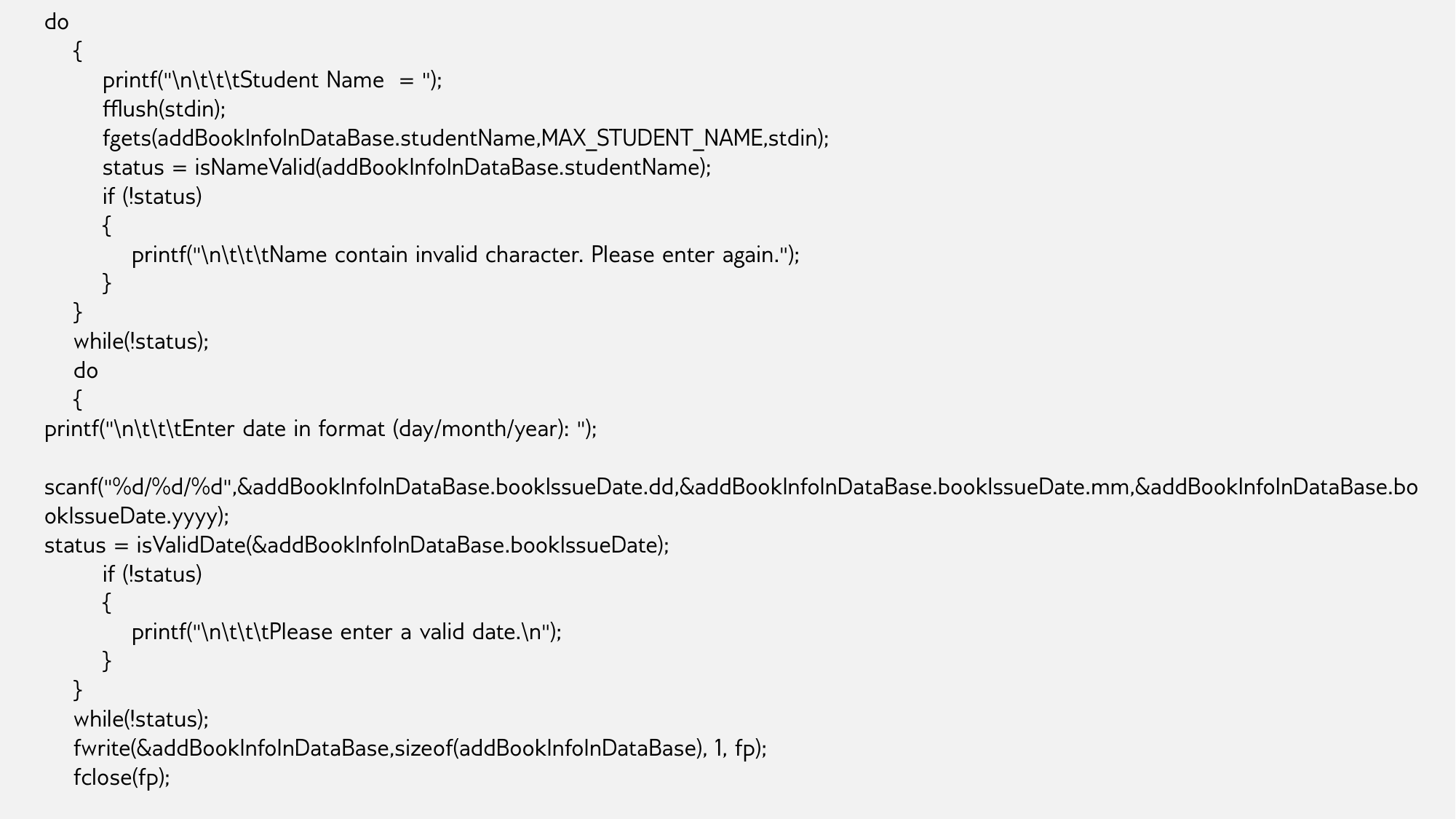

do
    {
        printf("\n\t\t\tStudent Name  = ");
        fflush(stdin);
        fgets(addBookInfoInDataBase.studentName,MAX_STUDENT_NAME,stdin);
        status = isNameValid(addBookInfoInDataBase.studentName);
        if (!status)
        {
            printf("\n\t\t\tName contain invalid character. Please enter again.");
        }
    }
    while(!status);
    do
    {
printf("\n\t\t\tEnter date in format (day/month/year): ");
        scanf("%d/%d/%d",&addBookInfoInDataBase.bookIssueDate.dd,&addBookInfoInDataBase.bookIssueDate.mm,&addBookInfoInDataBase.bookIssueDate.yyyy);
status = isValidDate(&addBookInfoInDataBase.bookIssueDate);
        if (!status)
        {
            printf("\n\t\t\tPlease enter a valid date.\n");
        }
    }
    while(!status);
    fwrite(&addBookInfoInDataBase,sizeof(addBookInfoInDataBase), 1, fp);
    fclose(fp);